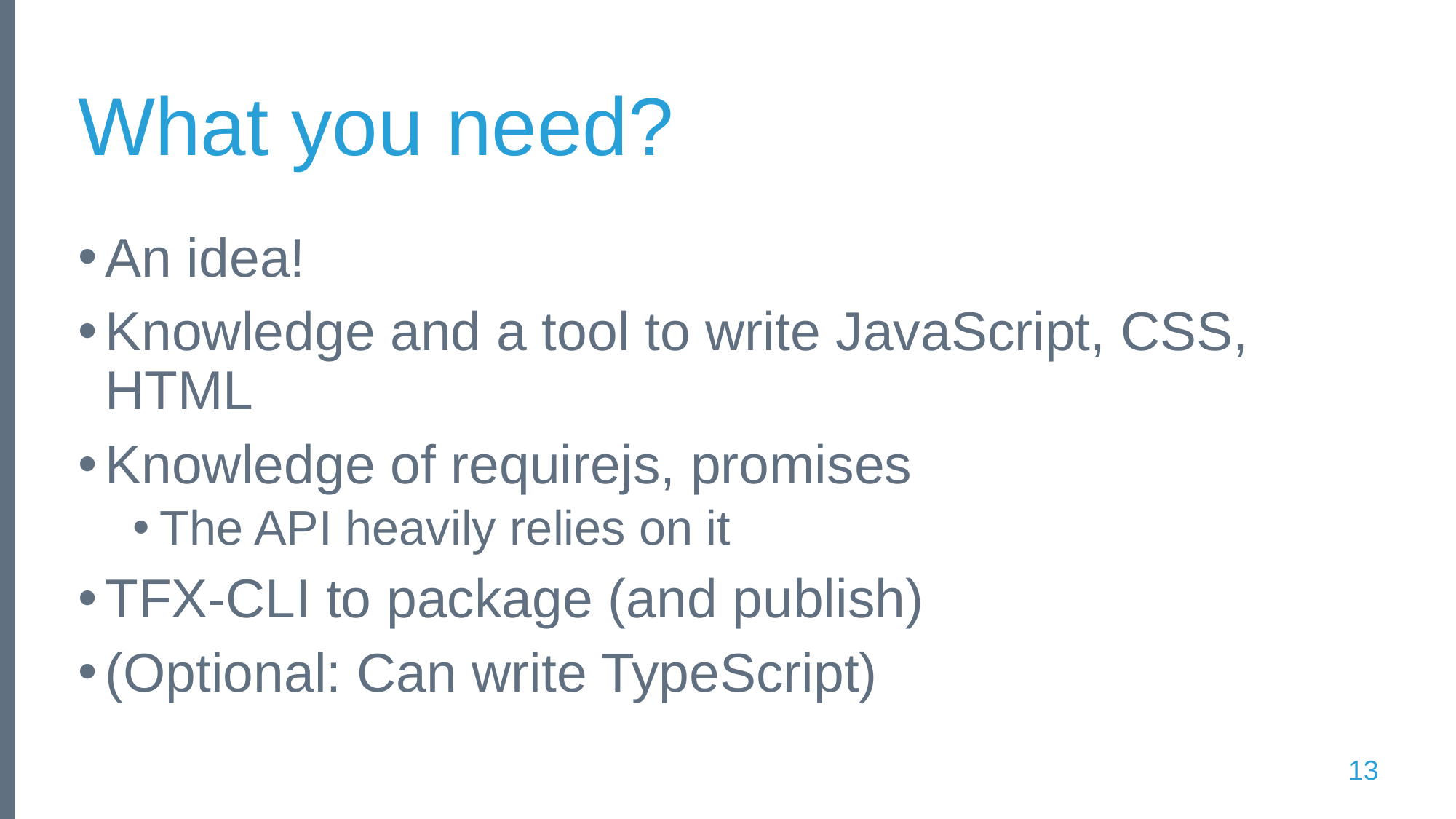

# What you need?
An idea!
Knowledge and a tool to write JavaScript, CSS, HTML
Knowledge of requirejs, promises
The API heavily relies on it
TFX-CLI to package (and publish)
(Optional: Can write TypeScript)
13